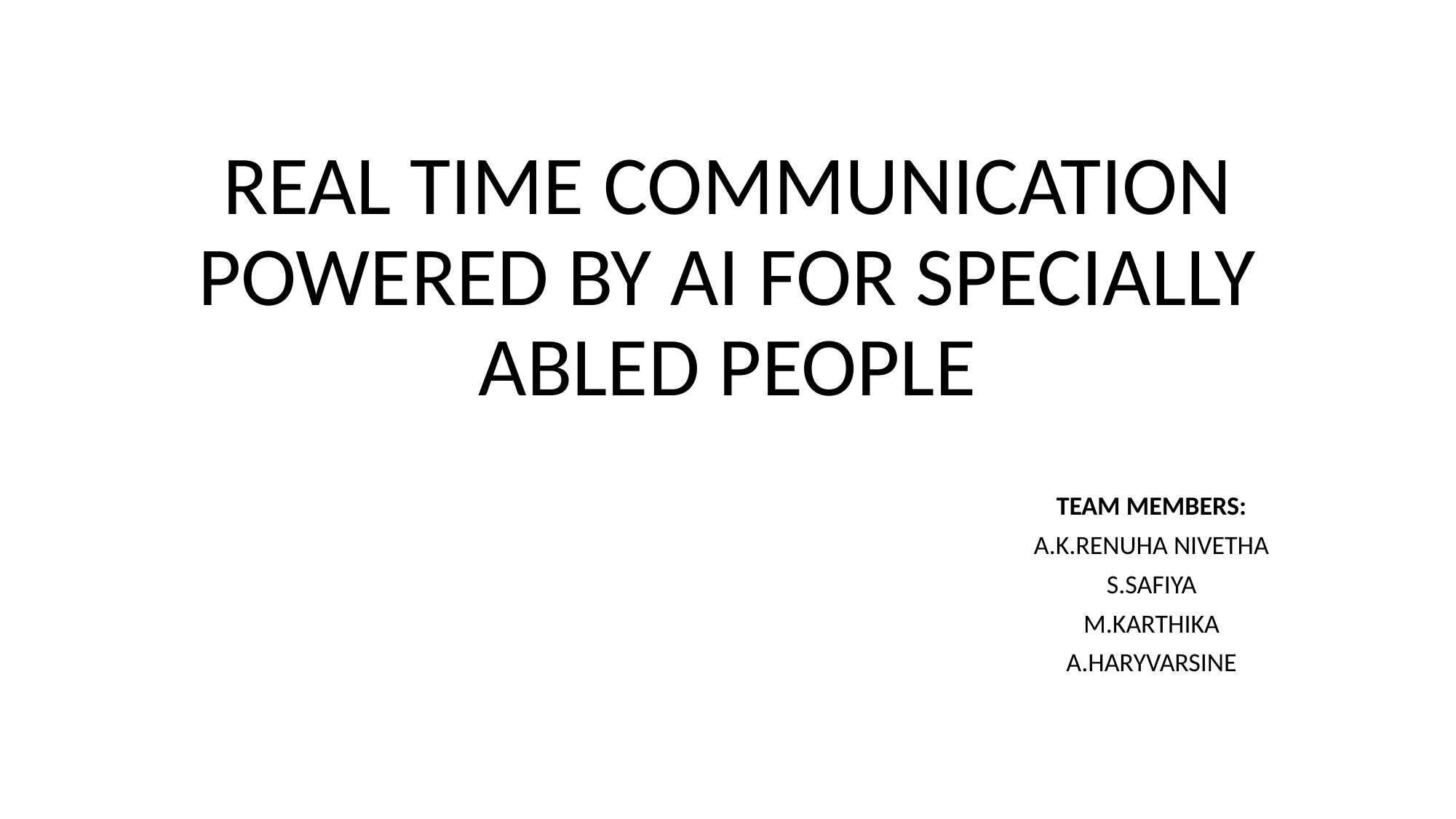

# REAL TIME COMMUNICATION POWERED BY AI FOR SPECIALLY ABLED PEOPLE
TEAM MEMBERS:
A.K.RENUHA NIVETHA
S.SAFIYA
M.KARTHIKA
A.HARYVARSINE